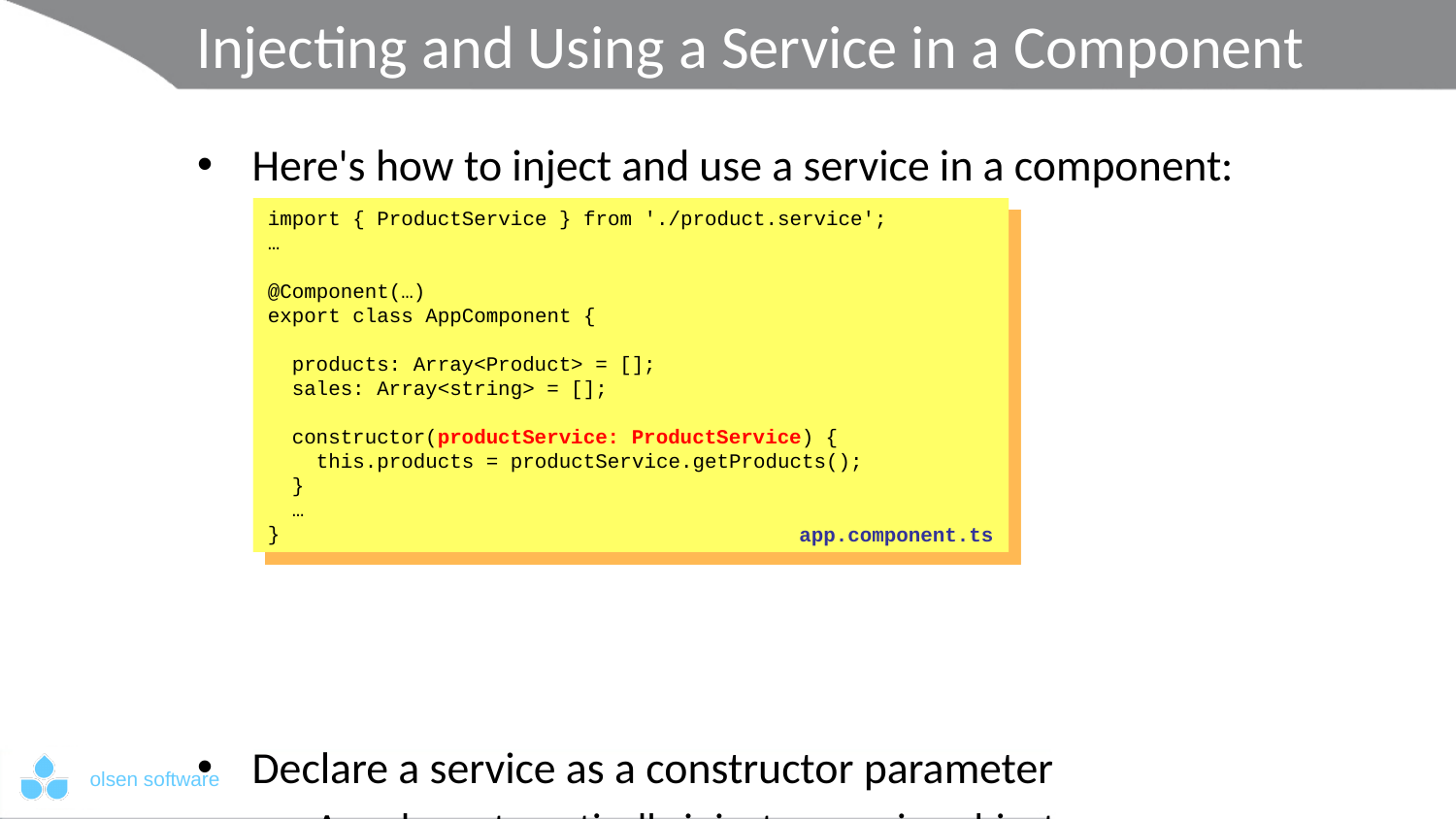

# Injecting and Using a Service in a Component
Here's how to inject and use a service in a component:

Declare a service as a constructor parameter
Angular automatically injects a service object
import { ProductService } from './product.service';
…

@Component(…)
export class AppComponent {

  products: Array<Product> = [];
  sales: Array<string> = [];

  constructor(productService: ProductService) {
    this.products = productService.getProducts();
  }
  …
}
import { ProductService } from './product.service';
…

@Component(…)
export class AppComponent {

  products: Array<Product> = [];
  sales: Array<string> = [];

  constructor(productService: ProductService) {
    this.products = productService.getProducts();
  }
  …
}
app.component.ts